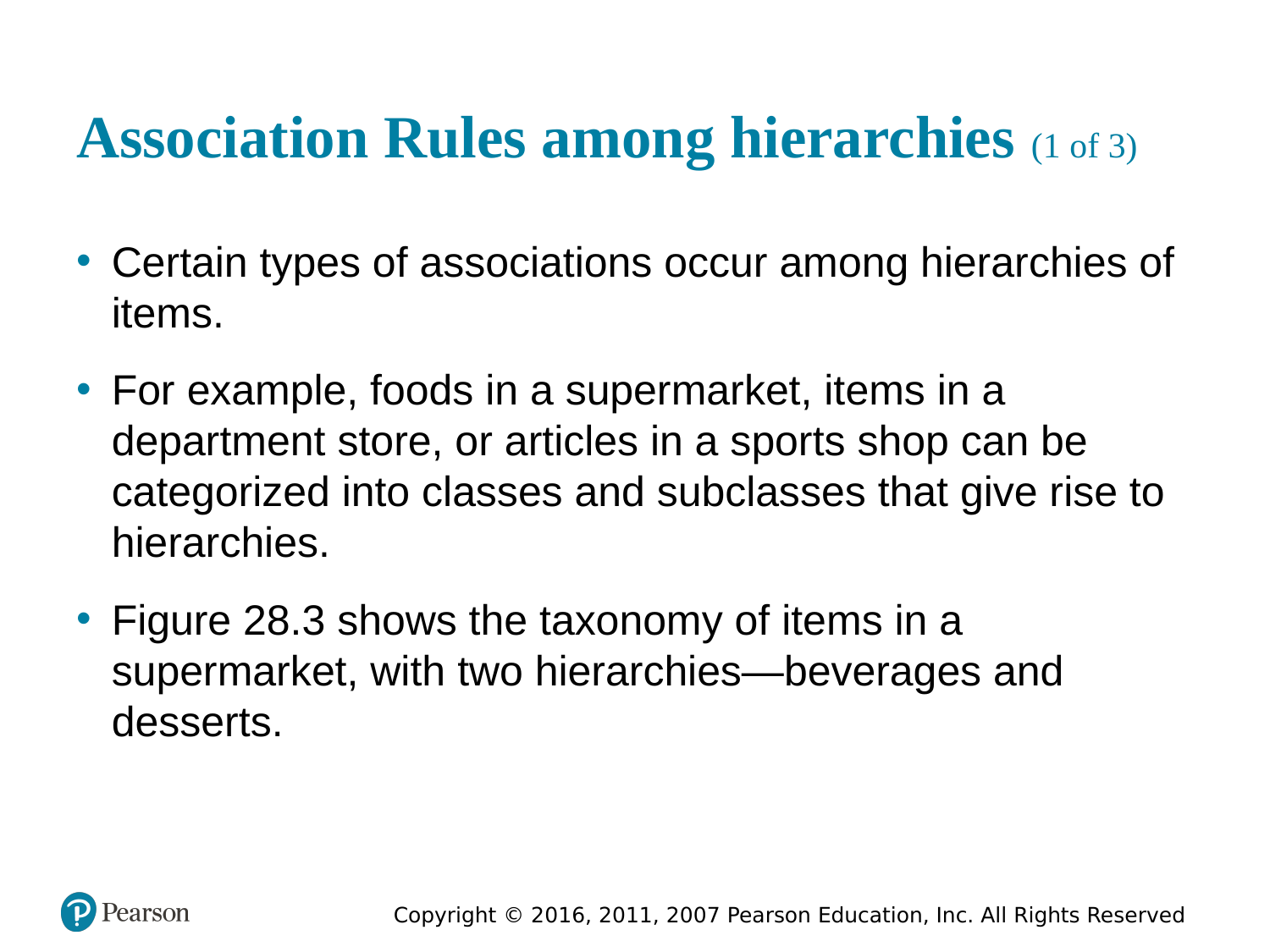

# Association Rules among hierarchies (1 of 3)
Certain types of associations occur among hierarchies of items.
For example, foods in a supermarket, items in a department store, or articles in a sports shop can be categorized into classes and subclasses that give rise to hierarchies.
Figure 28.3 shows the taxonomy of items in a supermarket, with two hierarchies—beverages and desserts.